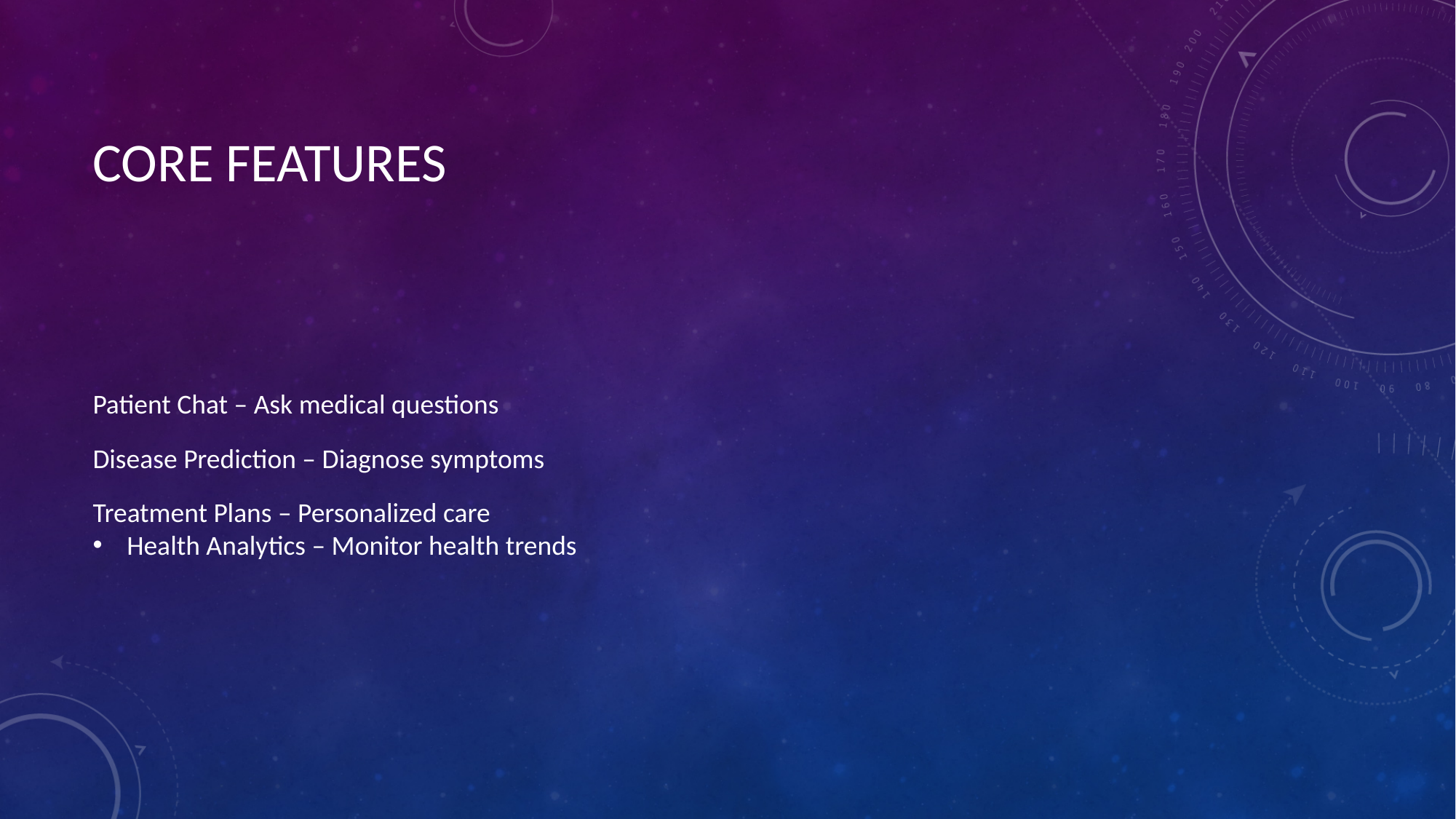

# Core Features
Patient Chat – Ask medical questions
Disease Prediction – Diagnose symptoms
Treatment Plans – Personalized care
Health Analytics – Monitor health trends